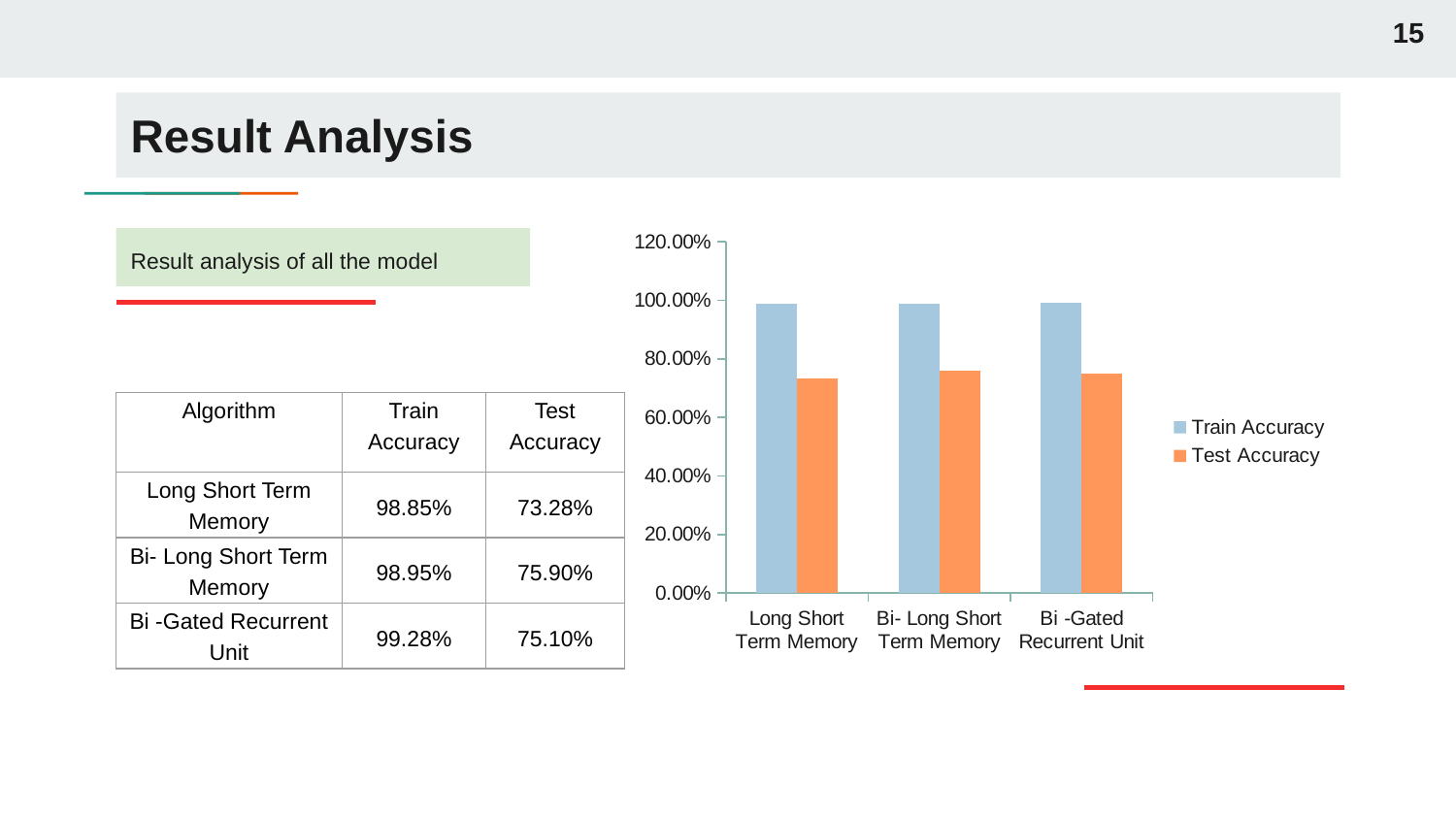

15
# Result Analysis

### Chart

| Category | Train Accuracy | Test Accuracy |
|---|---|---|
| Long Short Term Memory | 0.9885 | 0.7328 |
| Bi- Long Short Term Memory | 0.9895 | 0.759 |
| Bi -Gated Recurrent Unit | 0.9928 | 0.751 |
Result analysis of all the model
| Algorithm | Train Accuracy | Test Accuracy |
| --- | --- | --- |
| Long Short Term Memory | 98.85% | 73.28% |
| Bi- Long Short Term Memory | 98.95% | 75.90% |
| Bi -Gated Recurrent Unit | 99.28% | 75.10% |